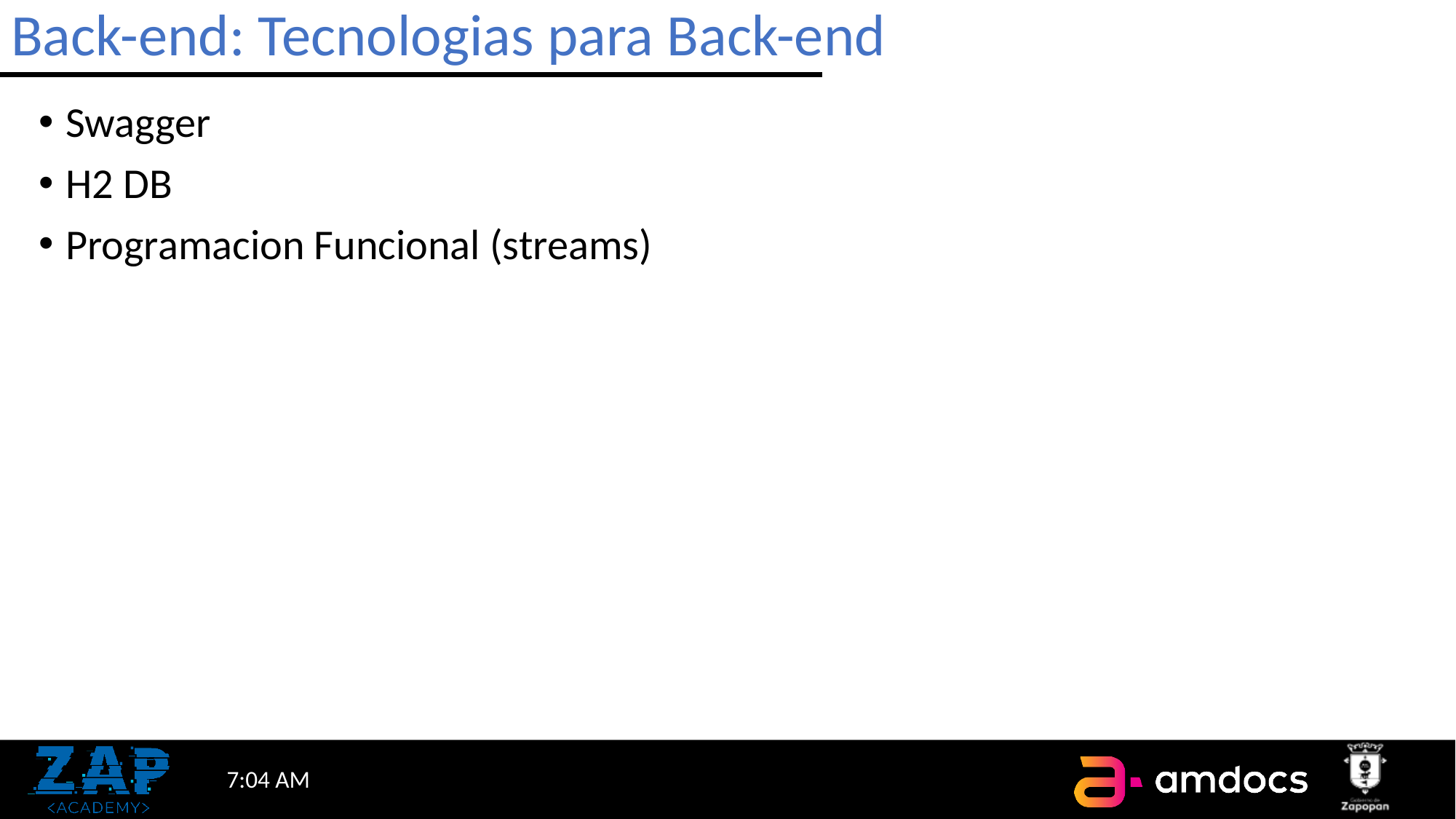

# Back-end: Tecnologias para Back-end
Swagger
H2 DB
Programacion Funcional (streams)
7:04 AM